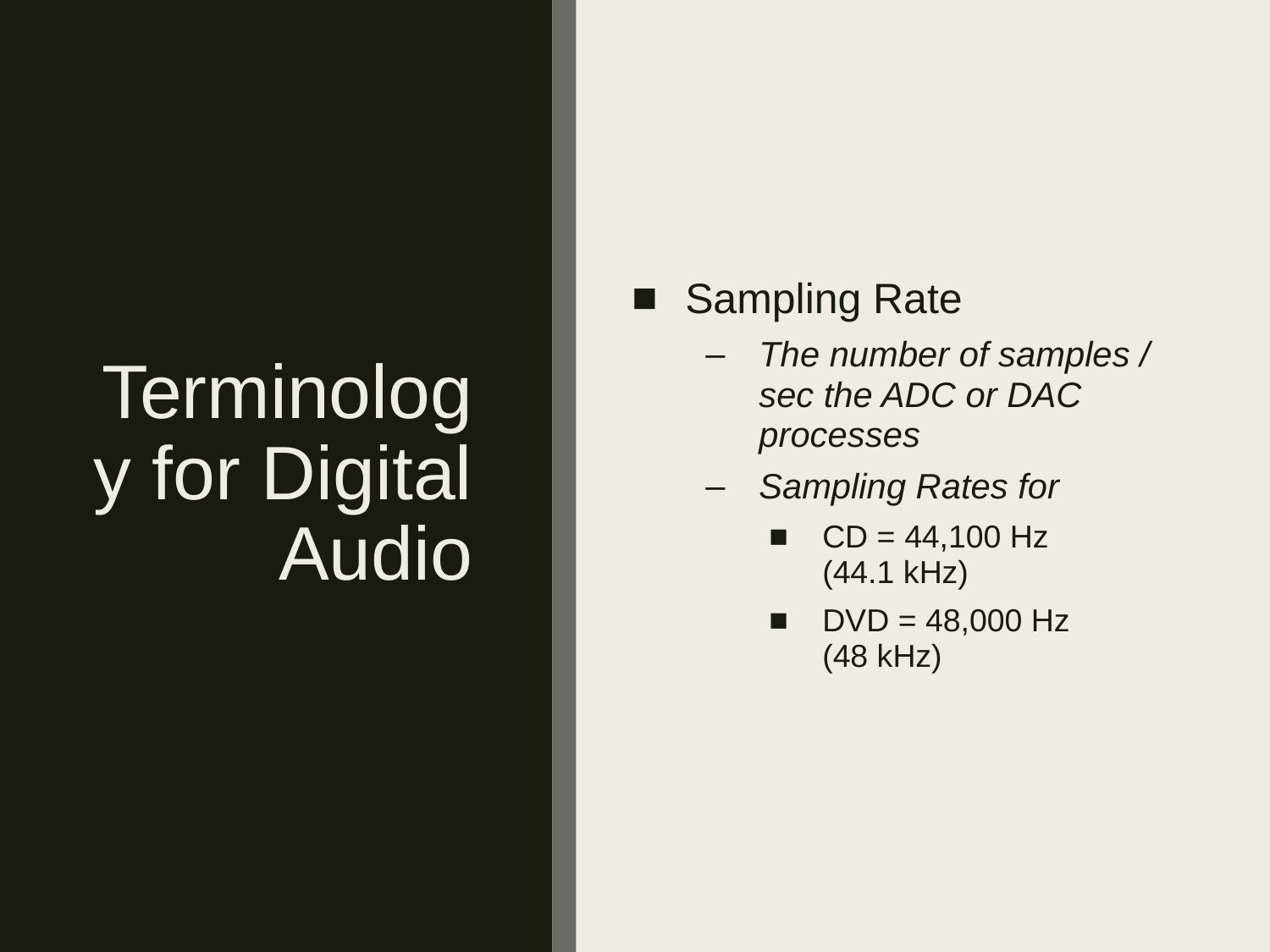

# Terminology for Digital Audio
Sampling Rate
The number of samples / sec the ADC or DAC processes
Sampling Rates for
CD = 44,100 Hz
(44.1 kHz)
DVD = 48,000 Hz
(48 kHz)